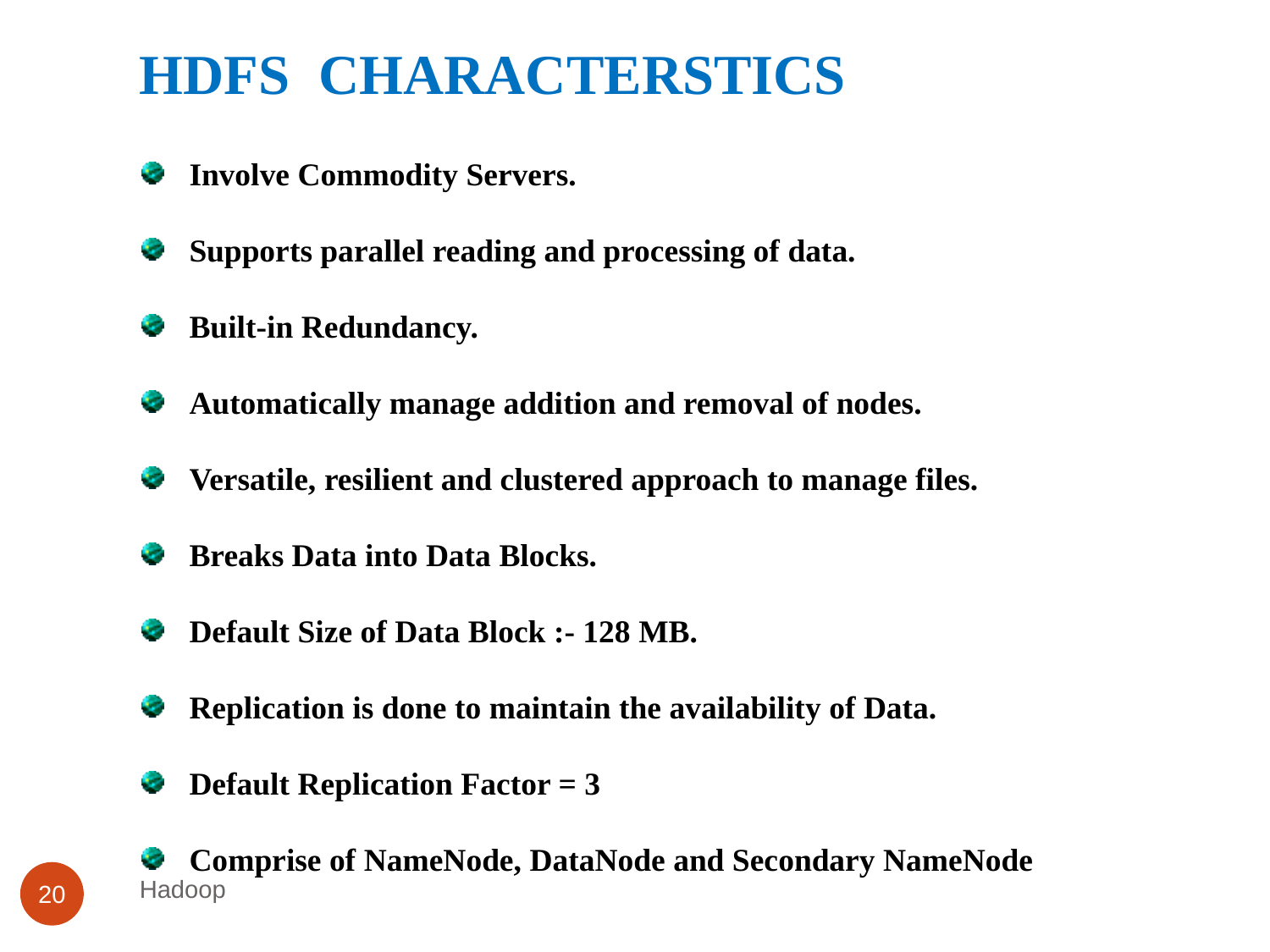

HDFS  CHARACTERSTICS
Involve Commodity Servers.

Supports parallel reading and processing of data.

Built-in Redundancy.

Automatically manage addition and removal of nodes.

Versatile, resilient and clustered approach to manage files.

Breaks Data into Data Blocks.

Default Size of Data Block :- 128 MB.

Replication is done to maintain the availability of Data.

Default Replication Factor = 3

Comprise of NameNode, DataNode and Secondary NameNode
Hadoop
20